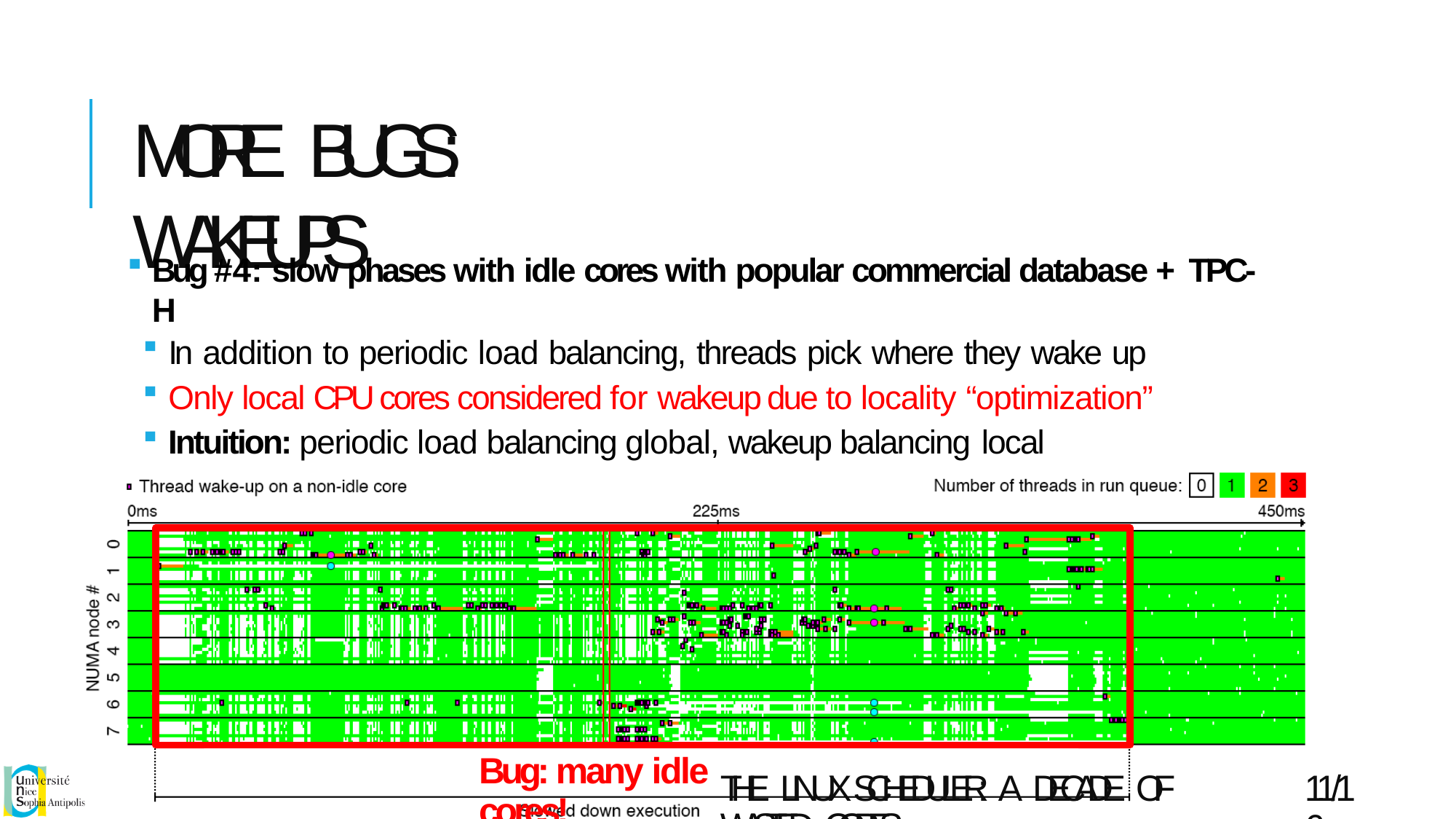

# MORE BUGS: WAKEUPS
Bug #4: slow phases with idle cores with popular commercial database + TPC-H
In addition to periodic load balancing, threads pick where they wake up
Only local CPU cores considered for wakeup due to locality “optimization”
Intuition: periodic load balancing global, wakeup balancing local
One makes mistakes the other cannot fix!

Bug: many idle cores!
11/16
THE LINUX SCHEDULER: A DECADE OF WASTED CORES